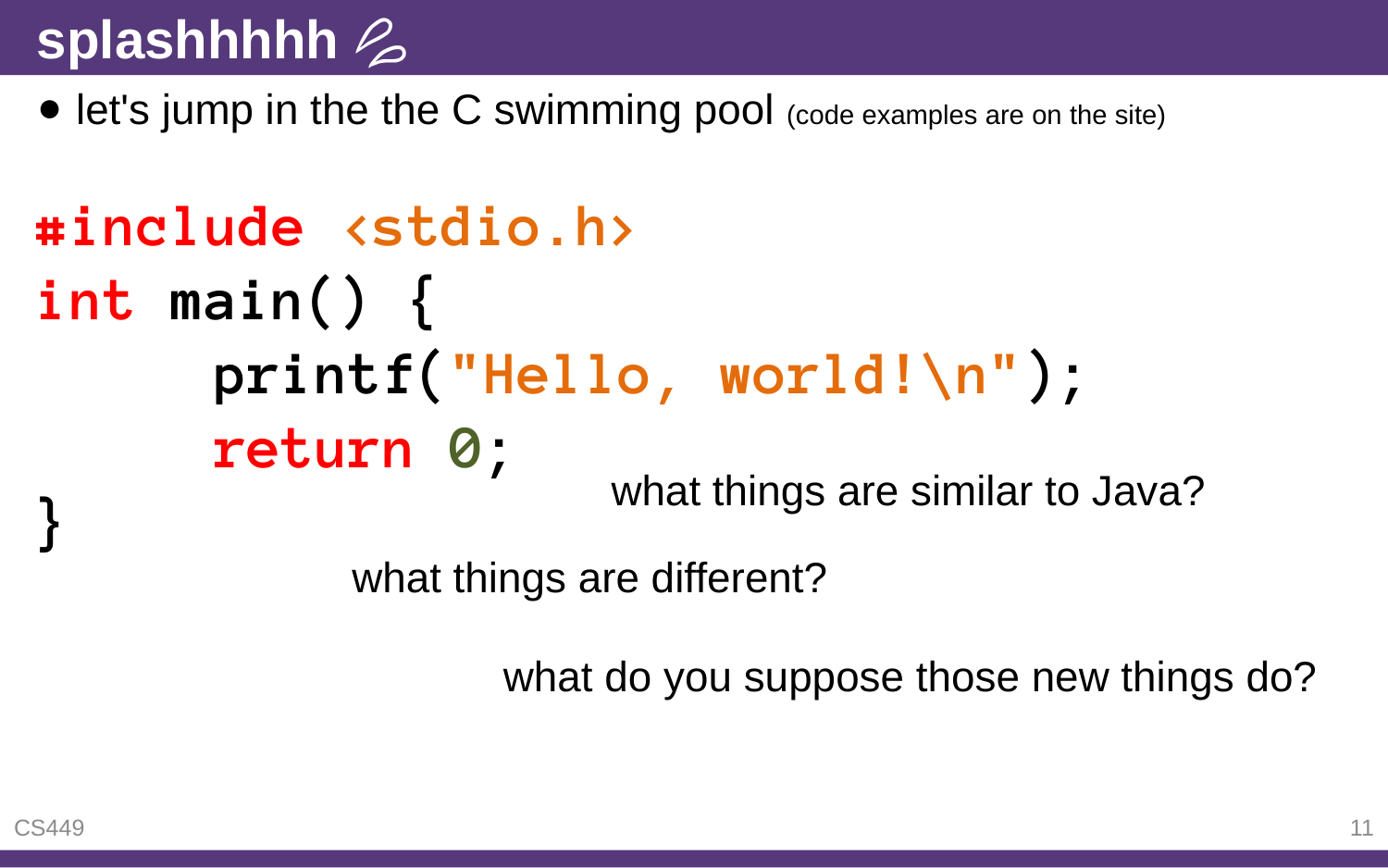

# splashhhhh 💦
let's jump in the the C swimming pool (code examples are on the site)

#include <stdio.h>
int main() {
		printf("Hello, world!\n");
		return 0;
}
what things are similar to Java?
what things are different?
what do you suppose those new things do?
CS449
11